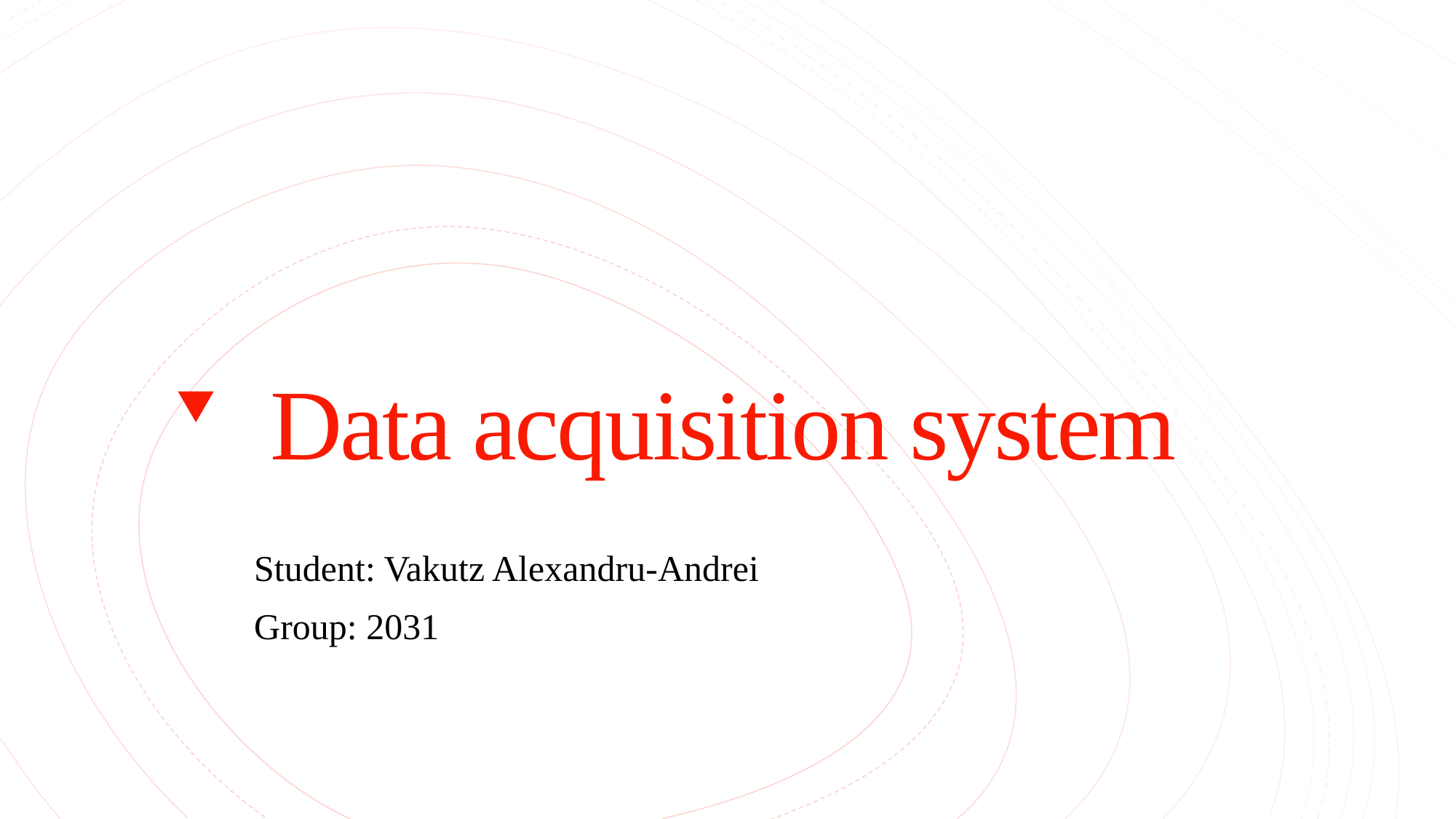

# Data acquisition system

Student: Vakutz Alexandru-Andrei
Group: 2031